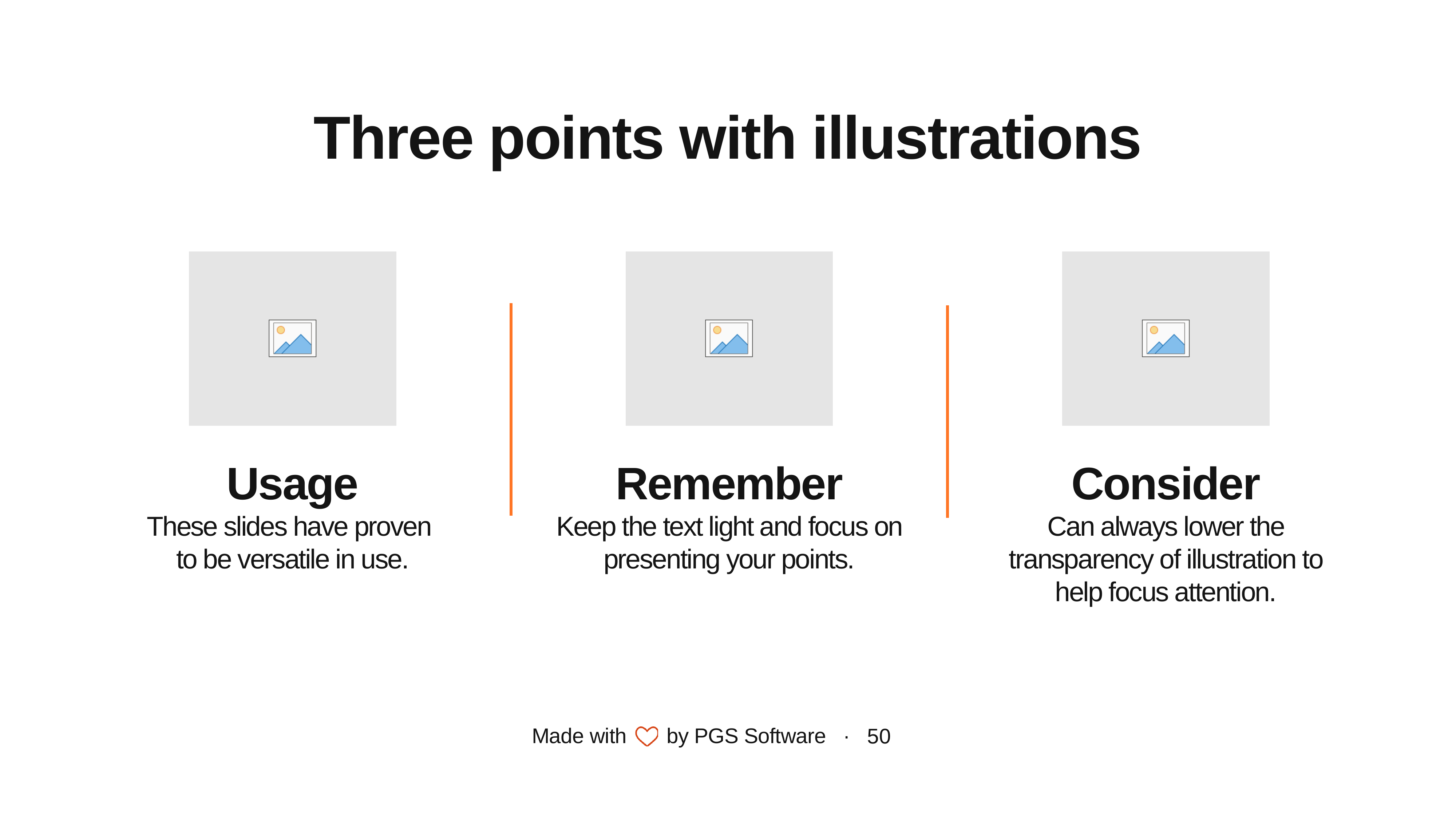

# Three points with illustrations

Usage
These slides have proven
to be versatile in use.
Remember
Keep the text light and focus on presenting your points.
Consider
Can always lower the transparency of illustration to help focus attention.
50